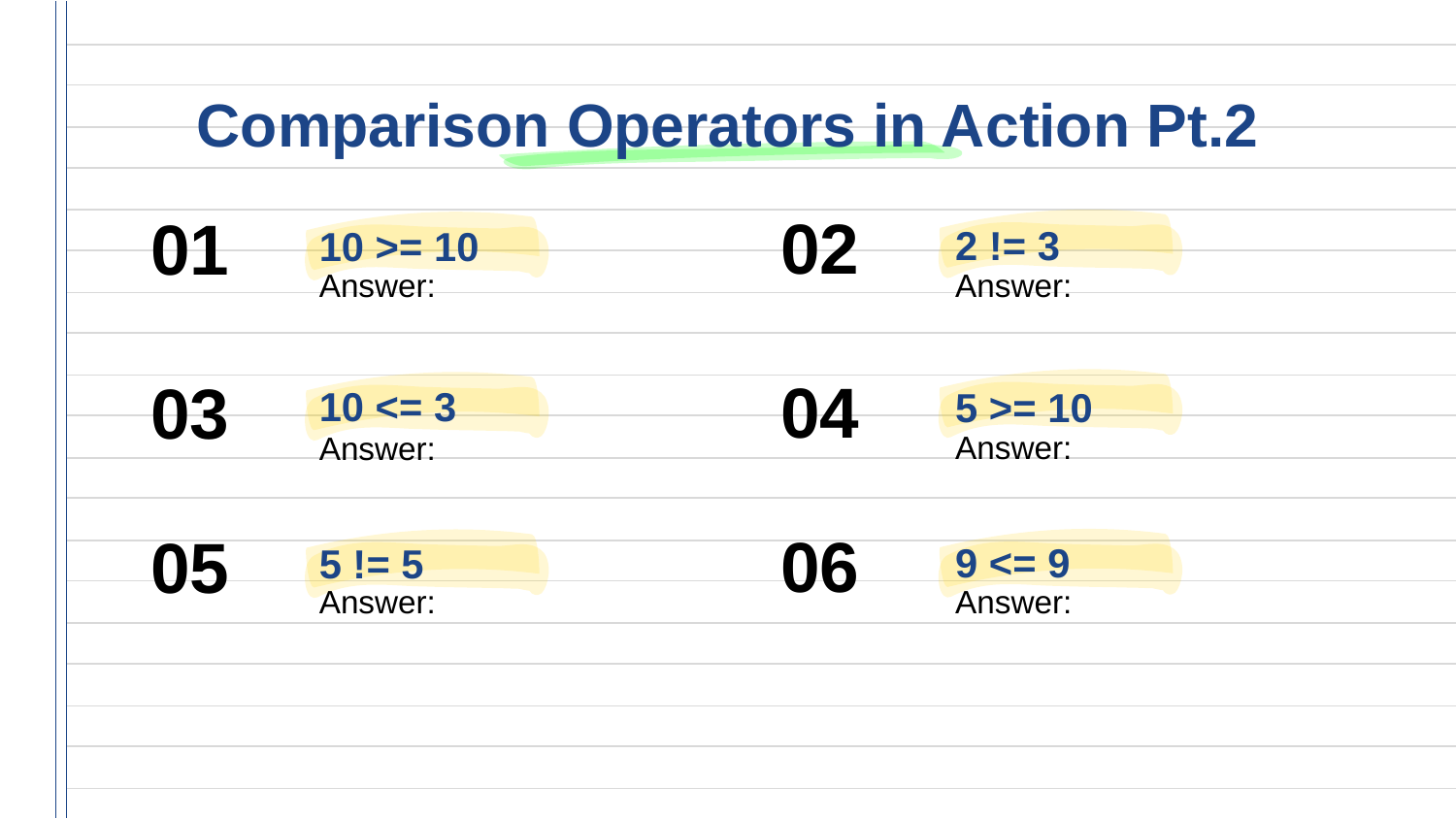

Comparison Operators in Action Pt.2

02
01
# 2 != 3
10 >= 10
Answer:
Answer:

10 <= 3
04
5 >= 10
03
Answer:
Answer:

06
9 <= 9
05
5 != 5
Answer:
Answer: